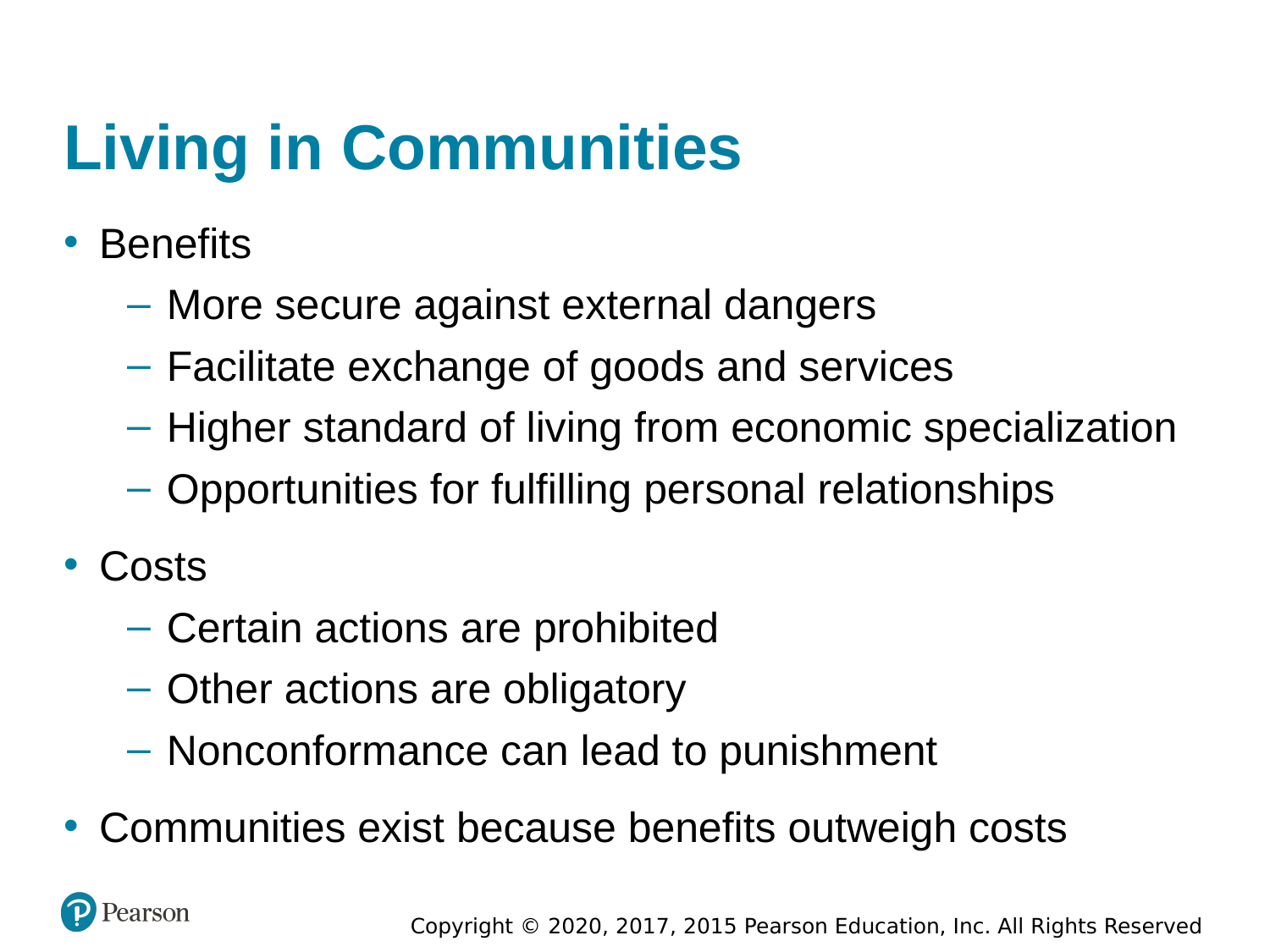

# Living in Communities
Benefits
More secure against external dangers
Facilitate exchange of goods and services
Higher standard of living from economic specialization
Opportunities for fulfilling personal relationships
Costs
Certain actions are prohibited
Other actions are obligatory
Nonconformance can lead to punishment
Communities exist because benefits outweigh costs